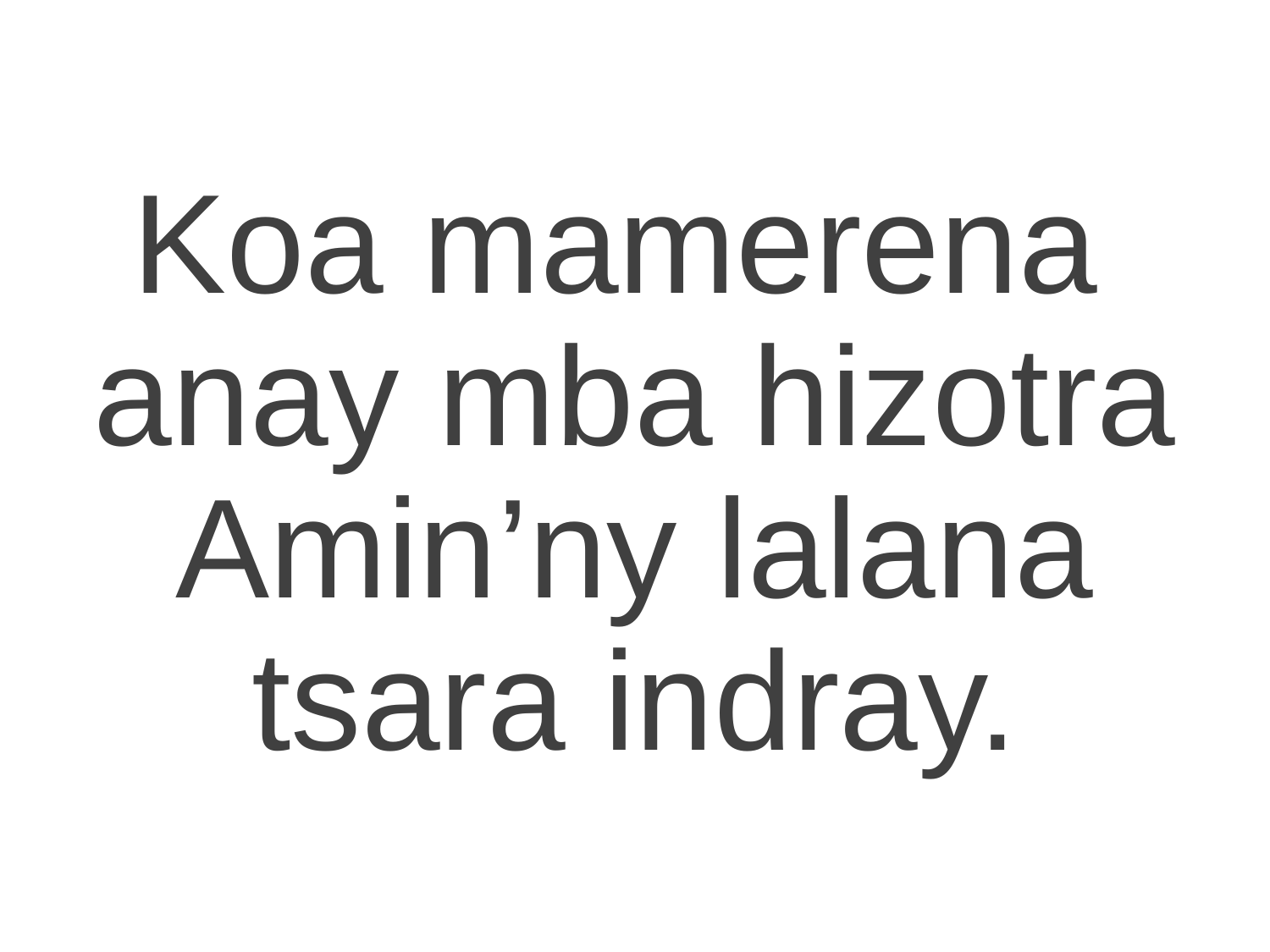

Koa mamerena
anay mba hizotra
Amin’ny lalana tsara indray.